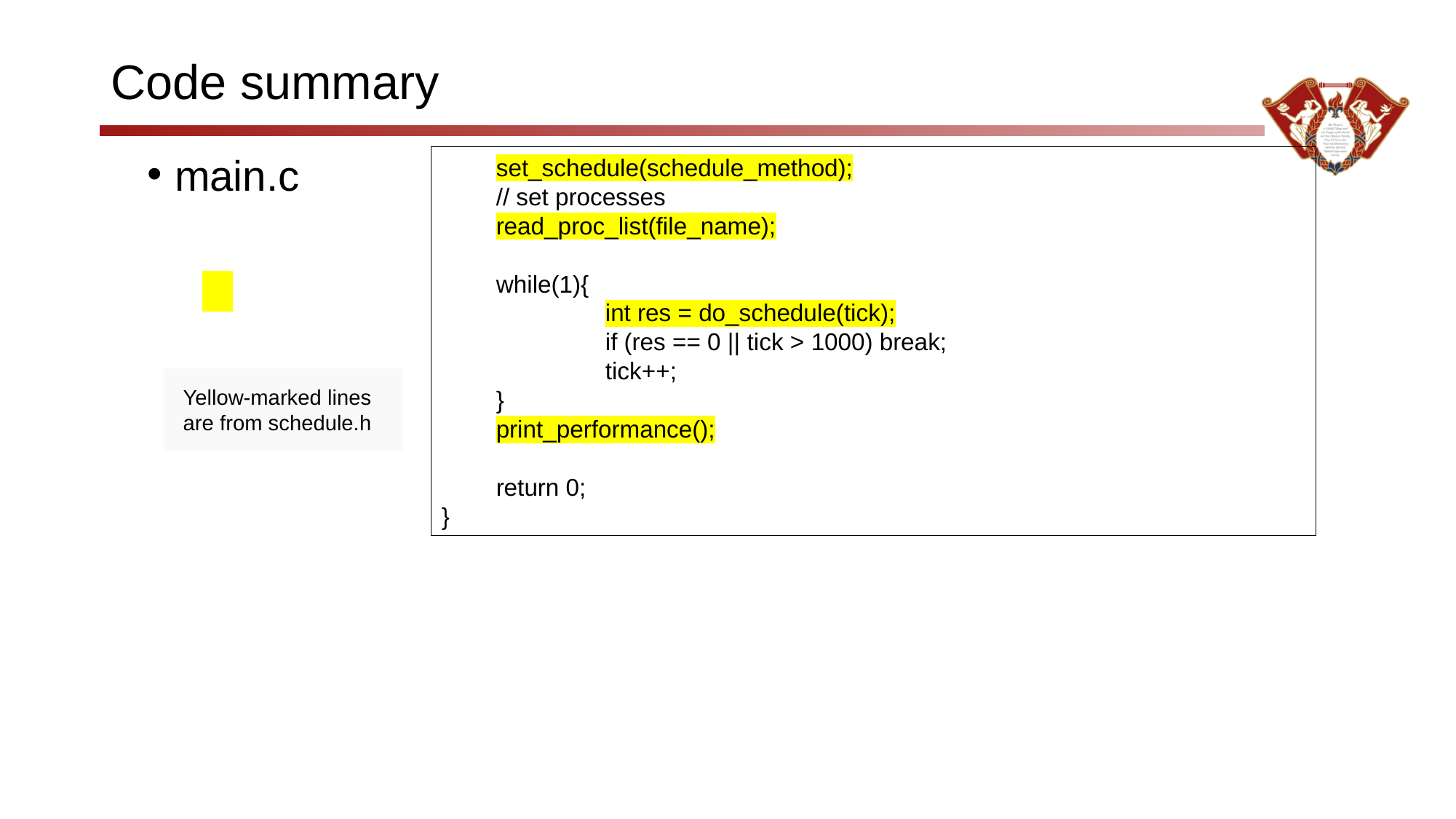

# Code summary
main.c

set_schedule(schedule_method);
// set processes
read_proc_list(file_name);

while(1){
	int res = do_schedule(tick);
	if (res == 0 || tick > 1000) break;
	tick++;
}
print_performance();

return 0;
}

Yellow-marked lines are from schedule.h